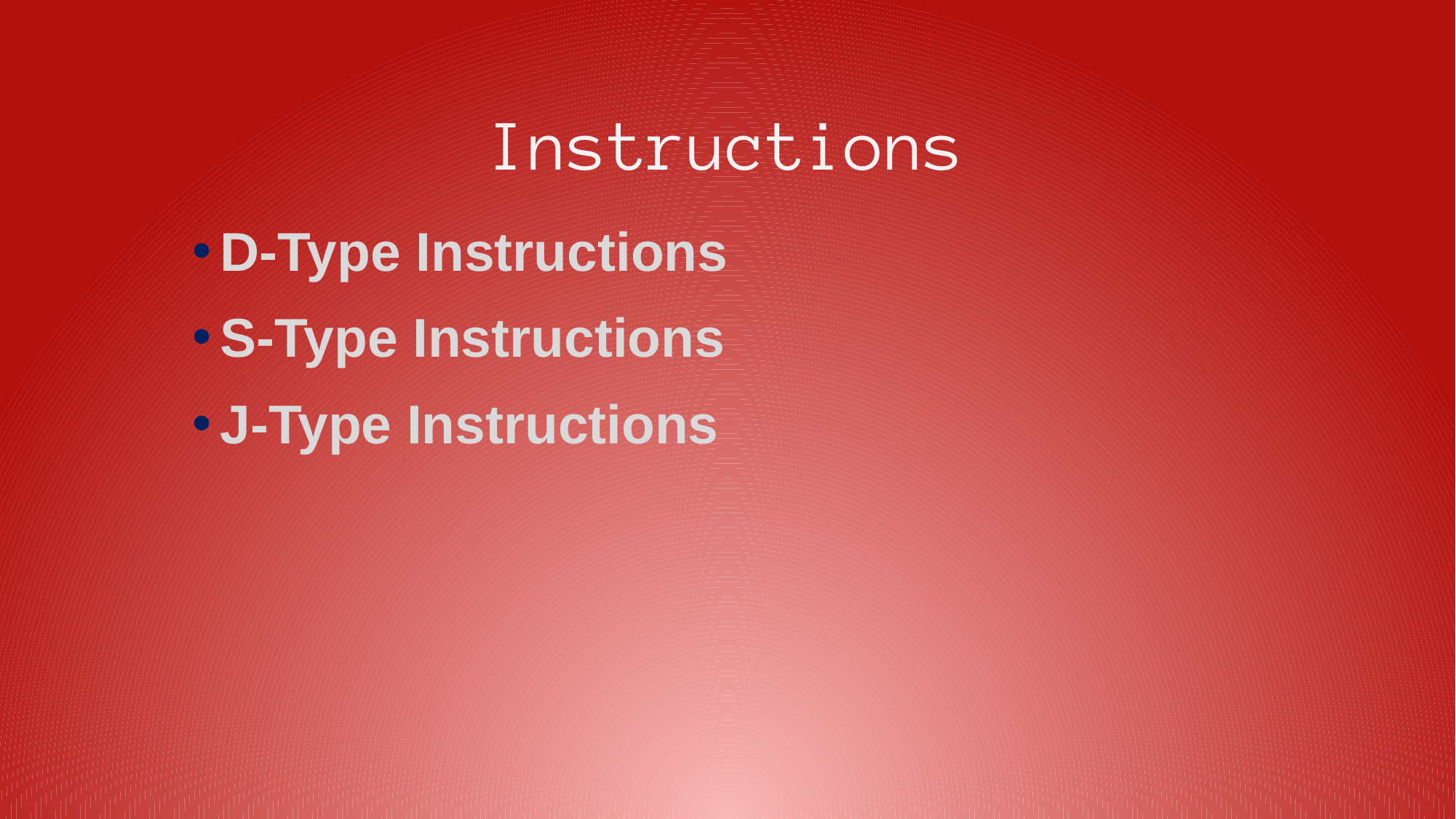

# Instructions
D-Type Instructions
S-Type Instructions
J-Type Instructions